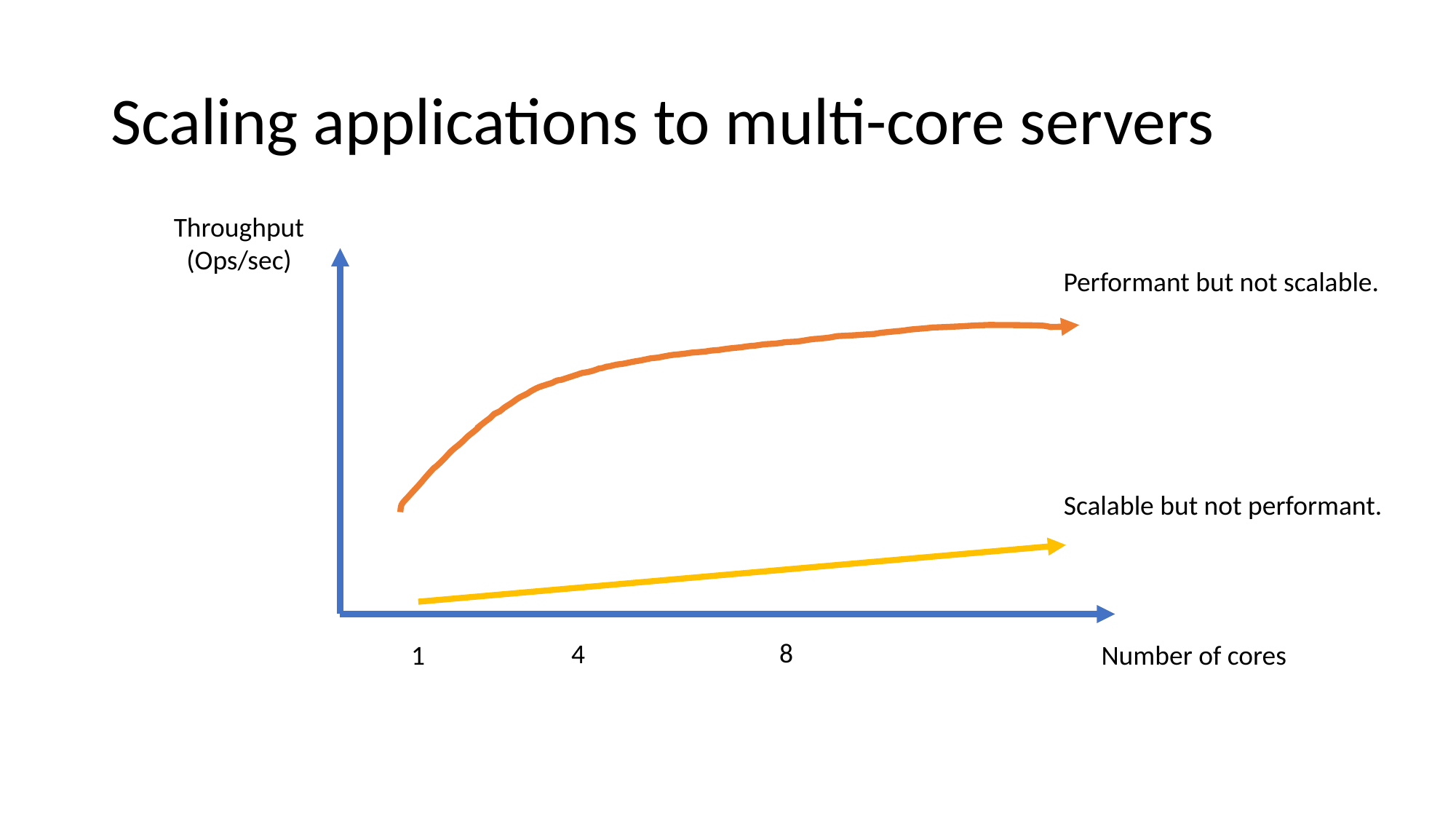

# Scaling applications to multi-core servers
Throughput
(Ops/sec)
Performant but not scalable.

Scalable but not performant.
8
4
1
Number of cores